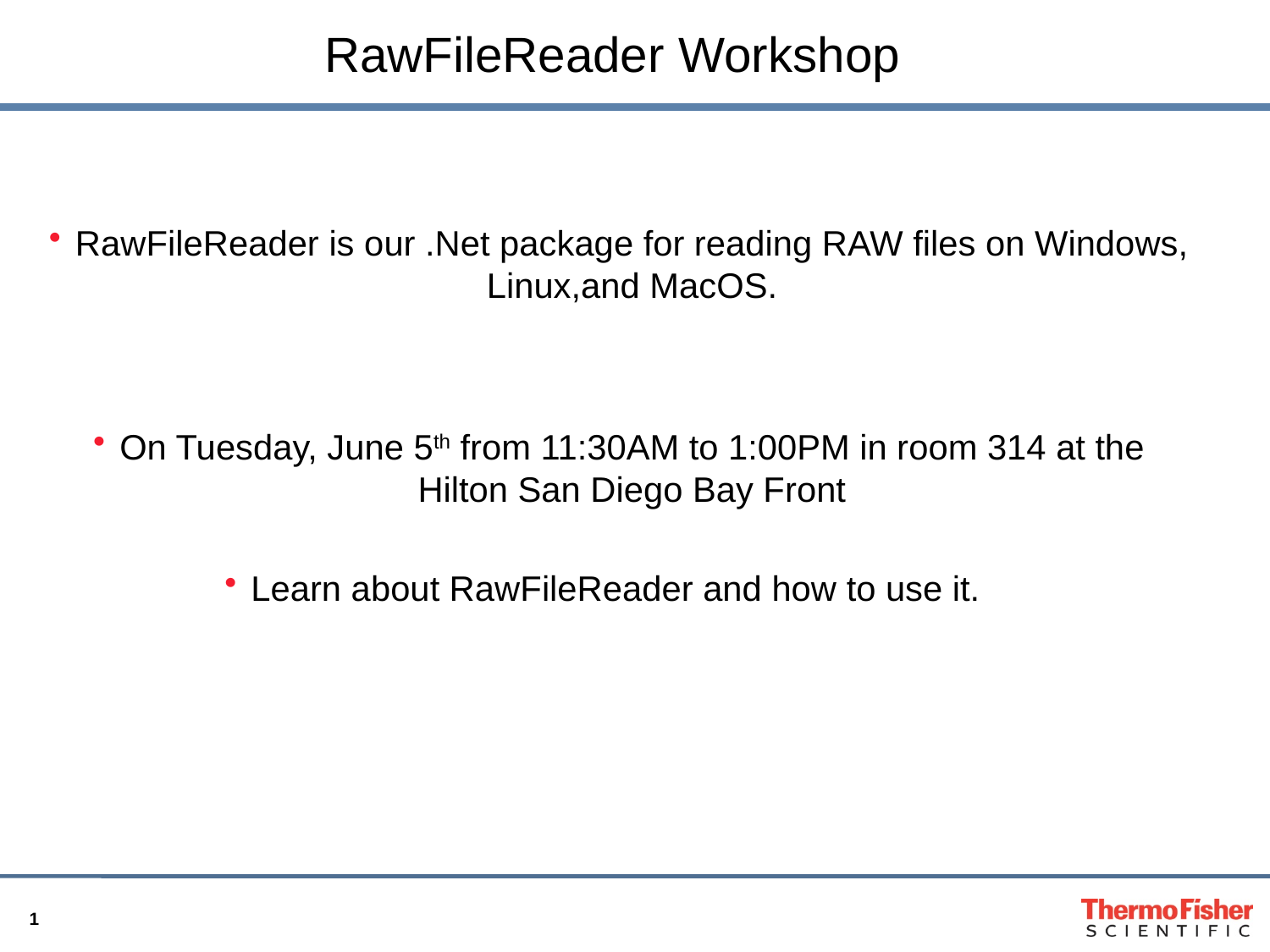

# RawFileReader Workshop

RawFileReader is our .Net package for reading RAW files on Windows, Linux,and MacOS.

On Tuesday, June 5th from 11:30AM to 1:00PM in room 314 at the Hilton San Diego Bay Front

Learn about RawFileReader and how to use it.